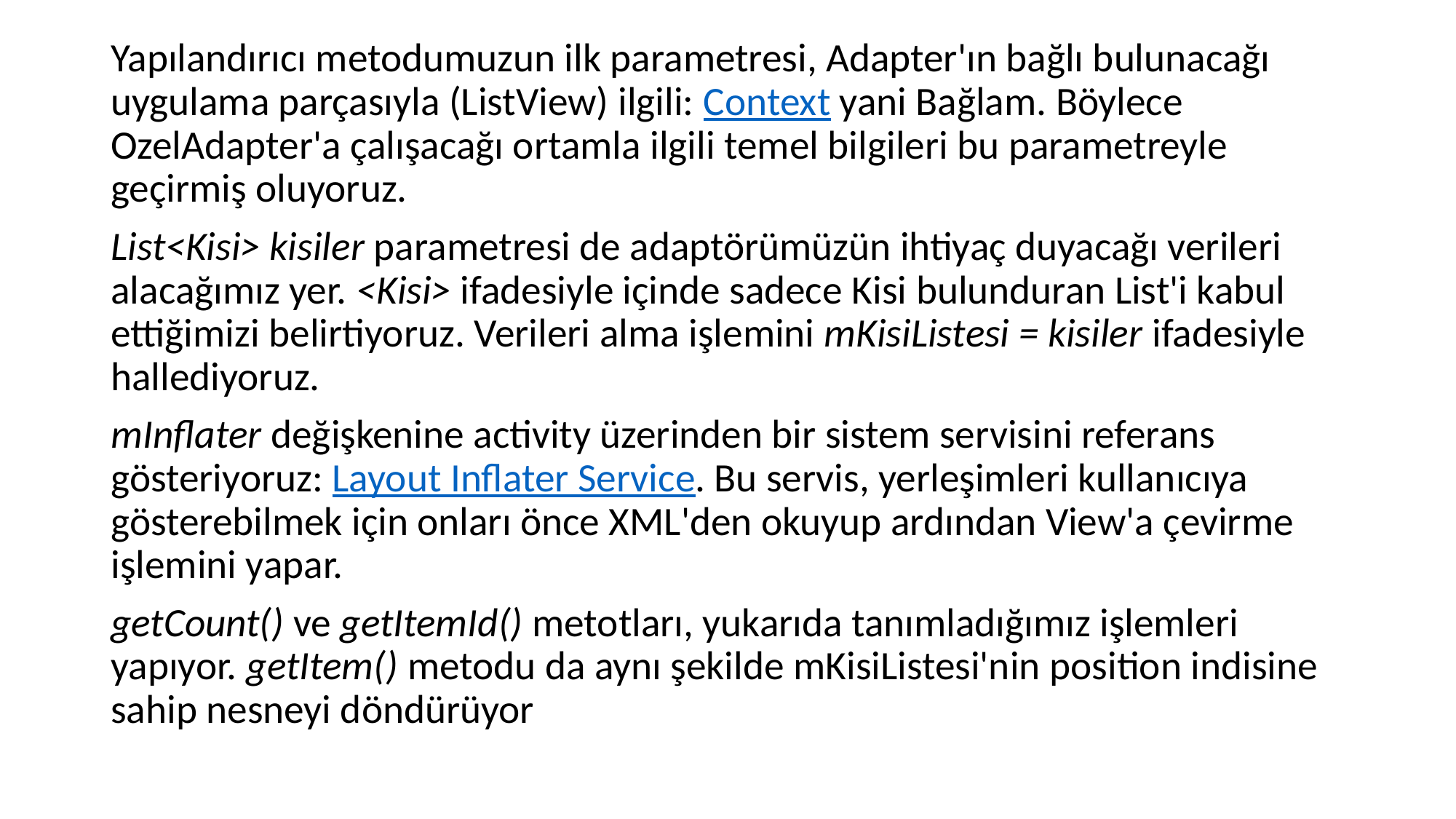

Yapılandırıcı metodumuzun ilk parametresi, Adapter'ın bağlı bulunacağı uygulama parçasıyla (ListView) ilgili: Context yani Bağlam. Böylece OzelAdapter'a çalışacağı ortamla ilgili temel bilgileri bu parametreyle geçirmiş oluyoruz.
List<Kisi> kisiler parametresi de adaptörümüzün ihtiyaç duyacağı verileri alacağımız yer. <Kisi> ifadesiyle içinde sadece Kisi bulunduran List'i kabul ettiğimizi belirtiyoruz. Verileri alma işlemini mKisiListesi = kisiler ifadesiyle hallediyoruz.
mInflater değişkenine activity üzerinden bir sistem servisini referans gösteriyoruz: Layout Inflater Service. Bu servis, yerleşimleri kullanıcıya gösterebilmek için onları önce XML'den okuyup ardından View'a çevirme işlemini yapar.
getCount() ve getItemId() metotları, yukarıda tanımladığımız işlemleri yapıyor. getItem() metodu da aynı şekilde mKisiListesi'nin position indisine sahip nesneyi döndürüyor